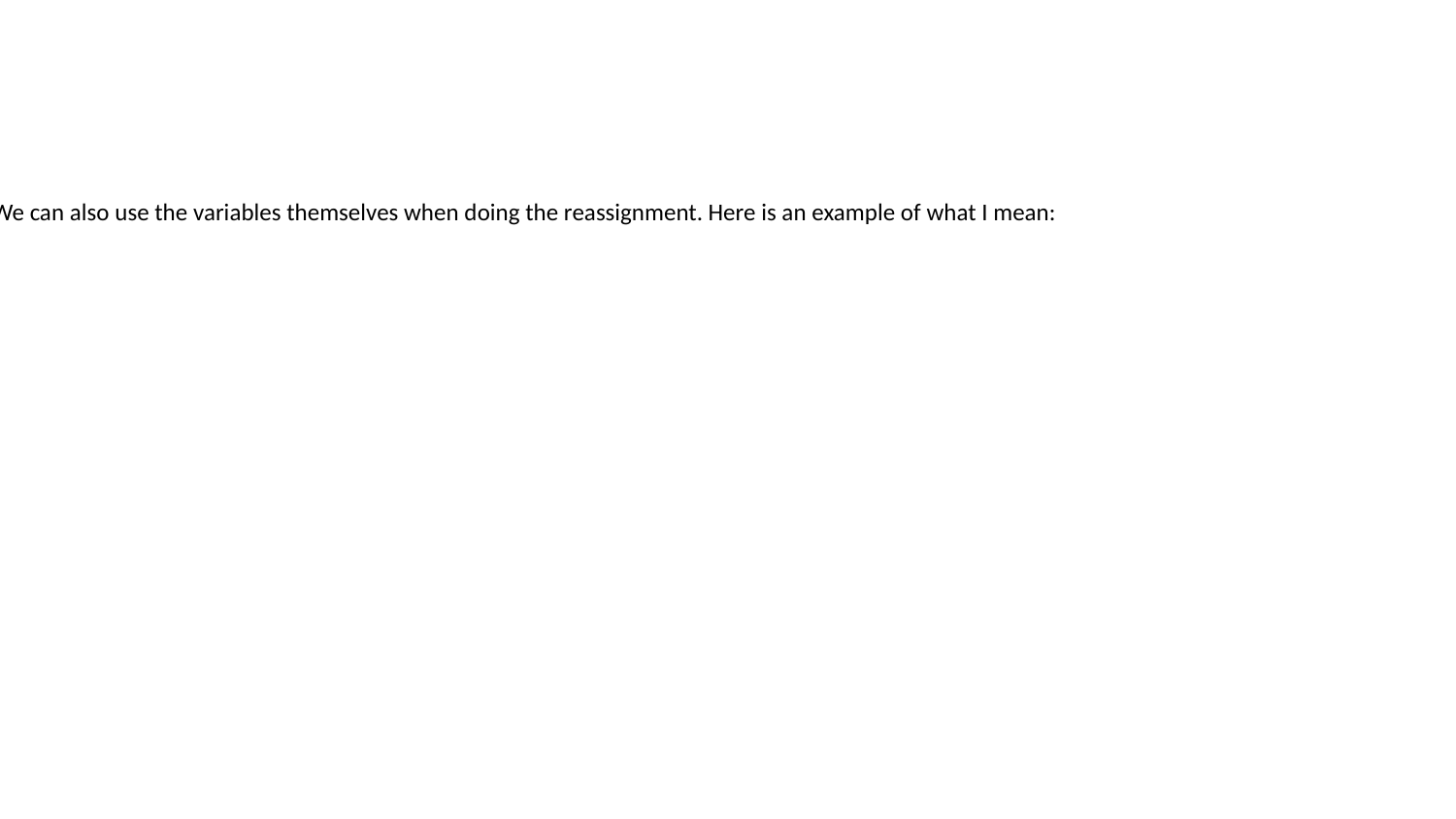

Info:
Yes! Python allows you to write over assigned variable names. We can also use the variables themselves when doing the reassignment. Here is an example of what I mean: